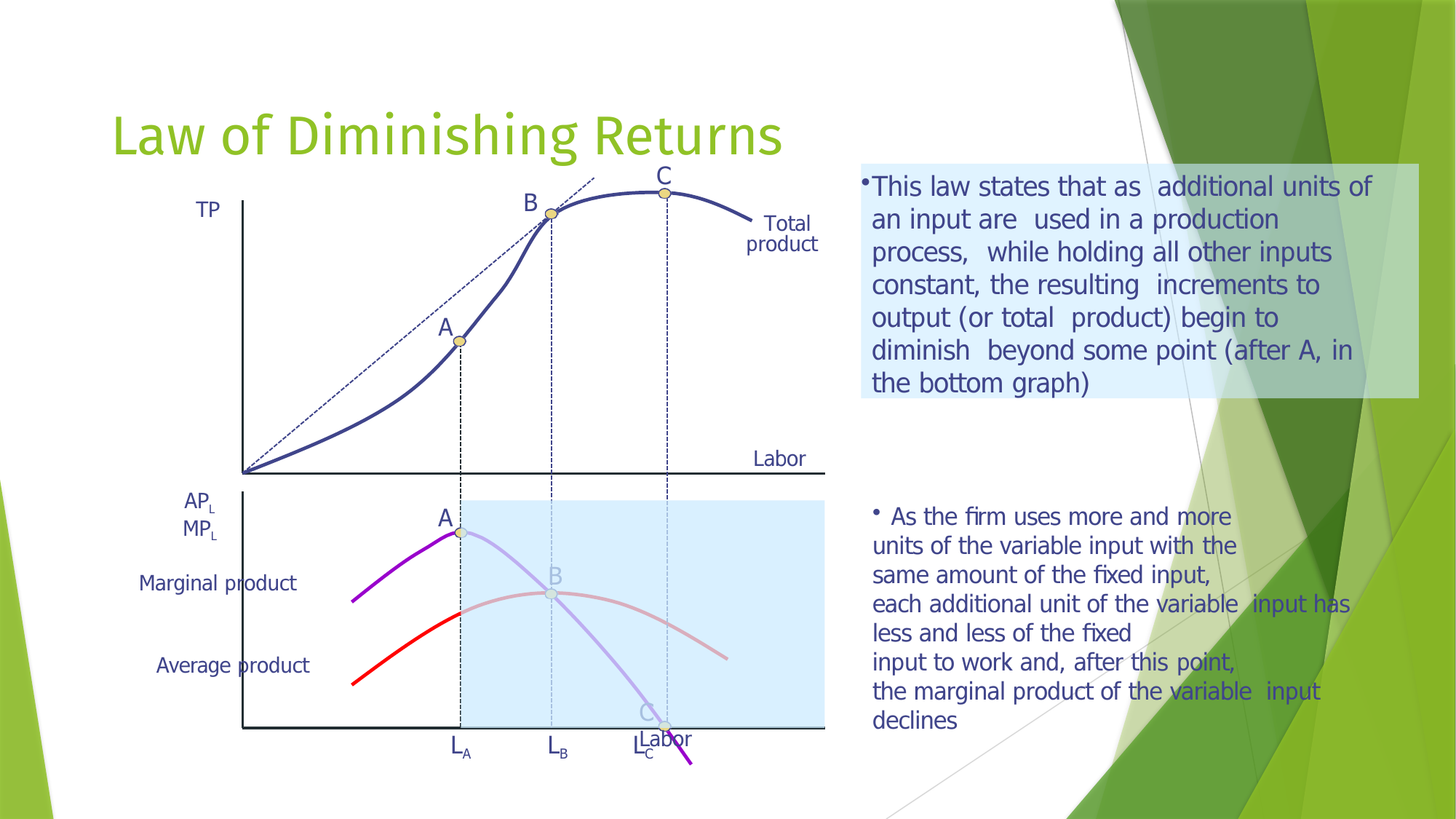

# Law of Diminishing Returns
C
This law states that as  additional units of an input are  used in a production process,  while holding all other inputs  constant, the resulting  increments to output (or total  product) begin to diminish  beyond some point (after A, in  the bottom graph)

B

TP

Total
product
A
Labor
APL
As the firm uses more and more

A
MPL
units of the variable input with the
same amount of the fixed input,
B

C	Labor
Marginal product
each additional unit of the variable  input has less and less of the fixed
input to work and, after this point,
Average product
the marginal product of the variable  input declines
LA
LB
LC